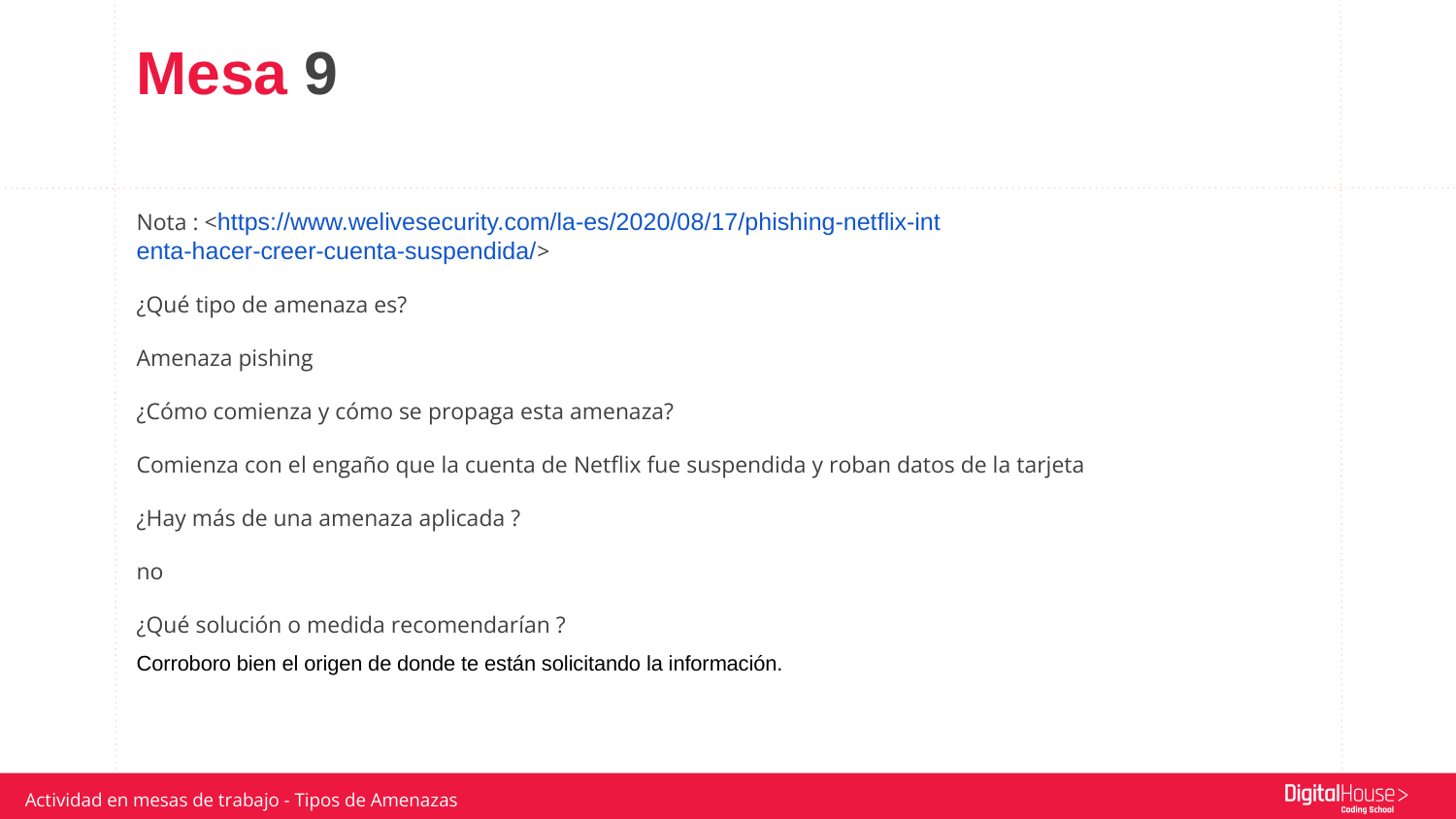

Mesa 9
Nota : <https://www.welivesecurity.com/la-es/2020/08/17/phishing-netflix-int
enta-hacer-creer-cuenta-suspendida/>
¿Qué tipo de amenaza es?
Amenaza pishing
¿Cómo comienza y cómo se propaga esta amenaza?
Comienza con el engaño que la cuenta de Netflix fue suspendida y roban datos de la tarjeta
¿Hay más de una amenaza aplicada ?
no
¿Qué solución o medida recomendarían ?
Corroboro bien el origen de donde te están solicitando la información.